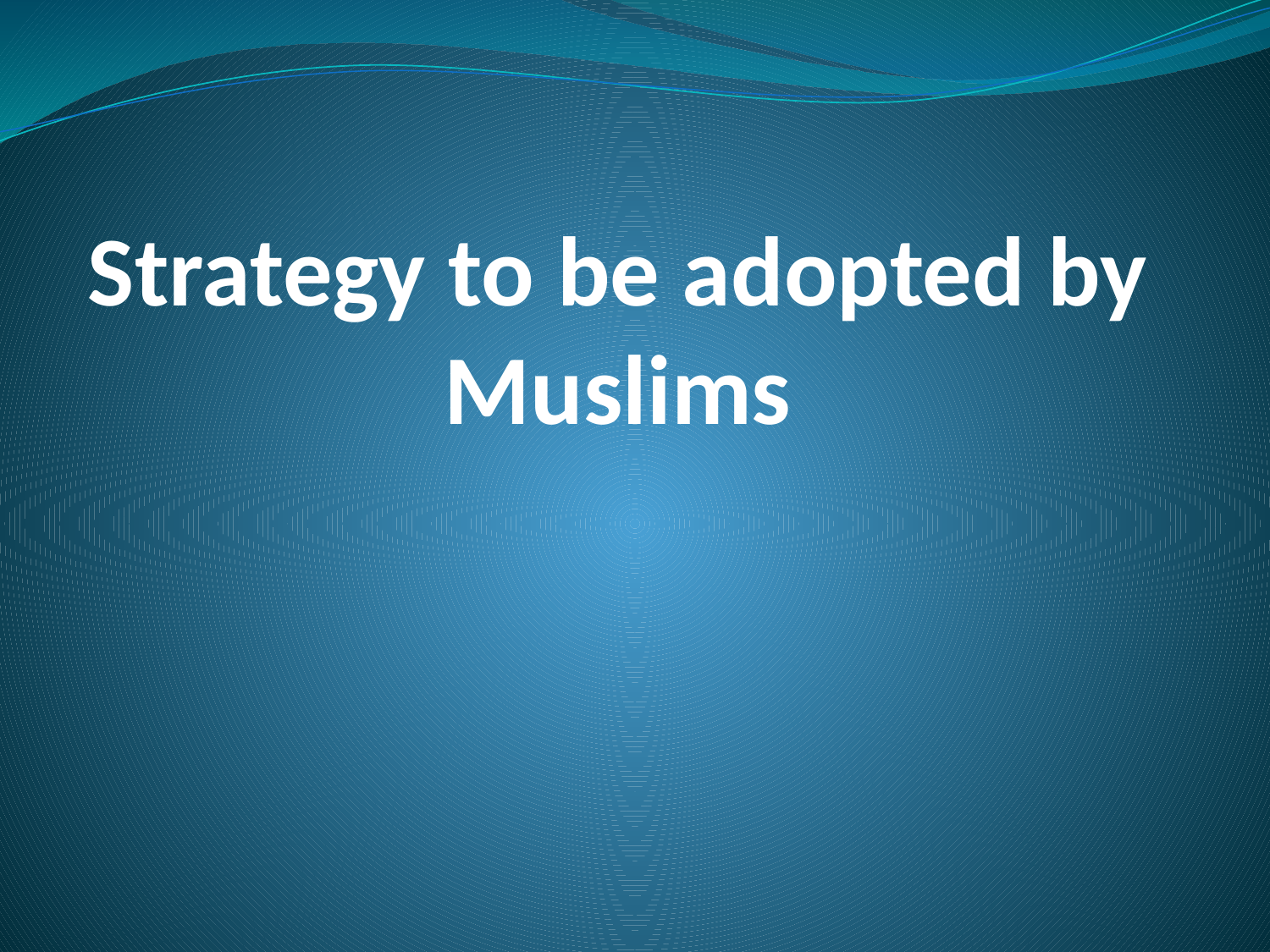

# Strategy to be adopted by Muslims